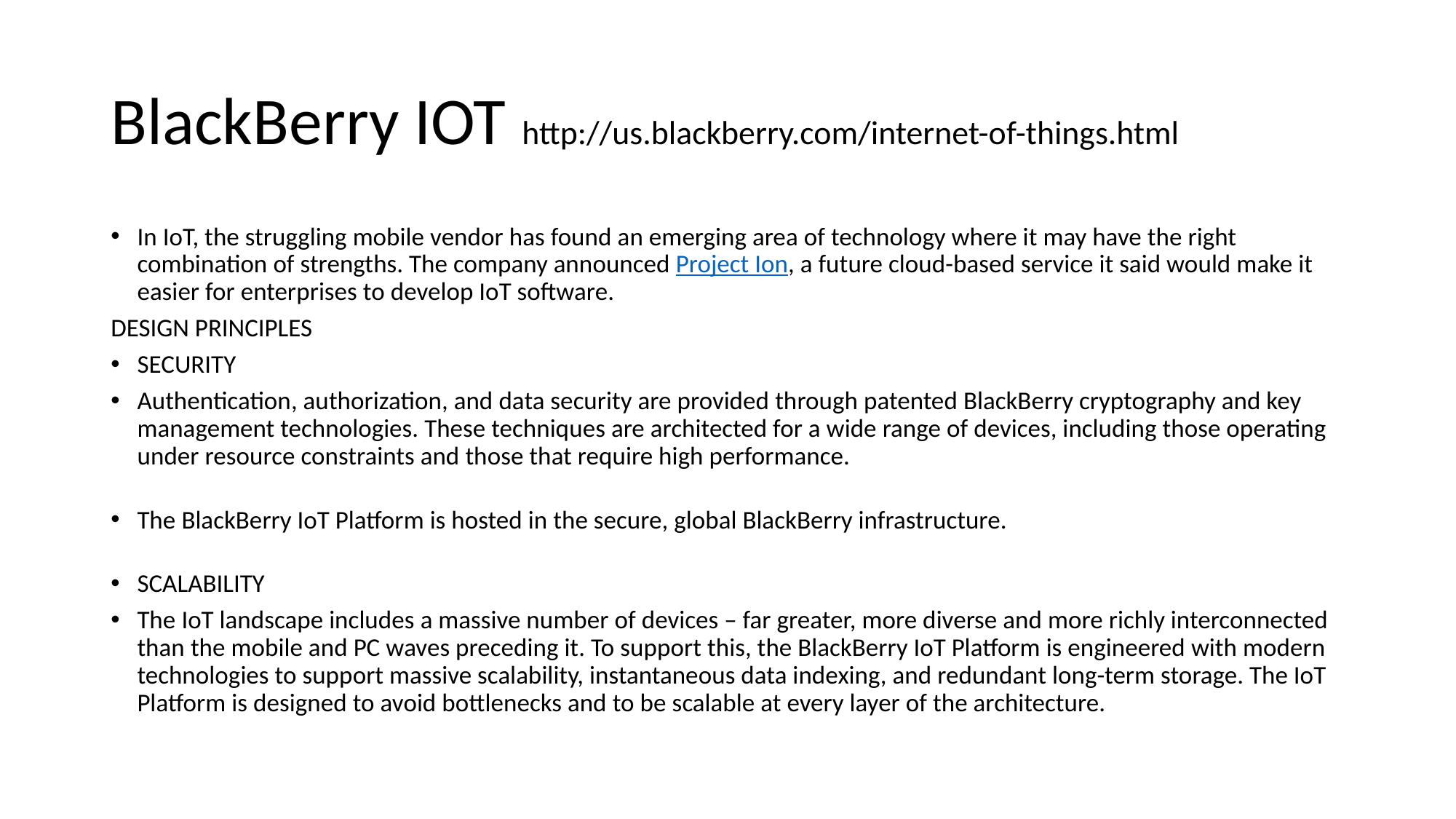

# BlackBerry IOT http://us.blackberry.com/internet-of-things.html
In IoT, the struggling mobile vendor has found an emerging area of technology where it may have the right combination of strengths. The company announced Project Ion, a future cloud-based service it said would make it easier for enterprises to develop IoT software.
DESIGN PRINCIPLES
SECURITY
Authentication, authorization, and data security are provided through patented BlackBerry cryptography and key management technologies. These techniques are architected for a wide range of devices, including those operating under resource constraints and those that require high performance.
The BlackBerry IoT Platform is hosted in the secure, global BlackBerry infrastructure.
SCALABILITY
The IoT landscape includes a massive number of devices – far greater, more diverse and more richly interconnected than the mobile and PC waves preceding it. To support this, the BlackBerry IoT Platform is engineered with modern technologies to support massive scalability, instantaneous data indexing, and redundant long-term storage. The IoT Platform is designed to avoid bottlenecks and to be scalable at every layer of the architecture.